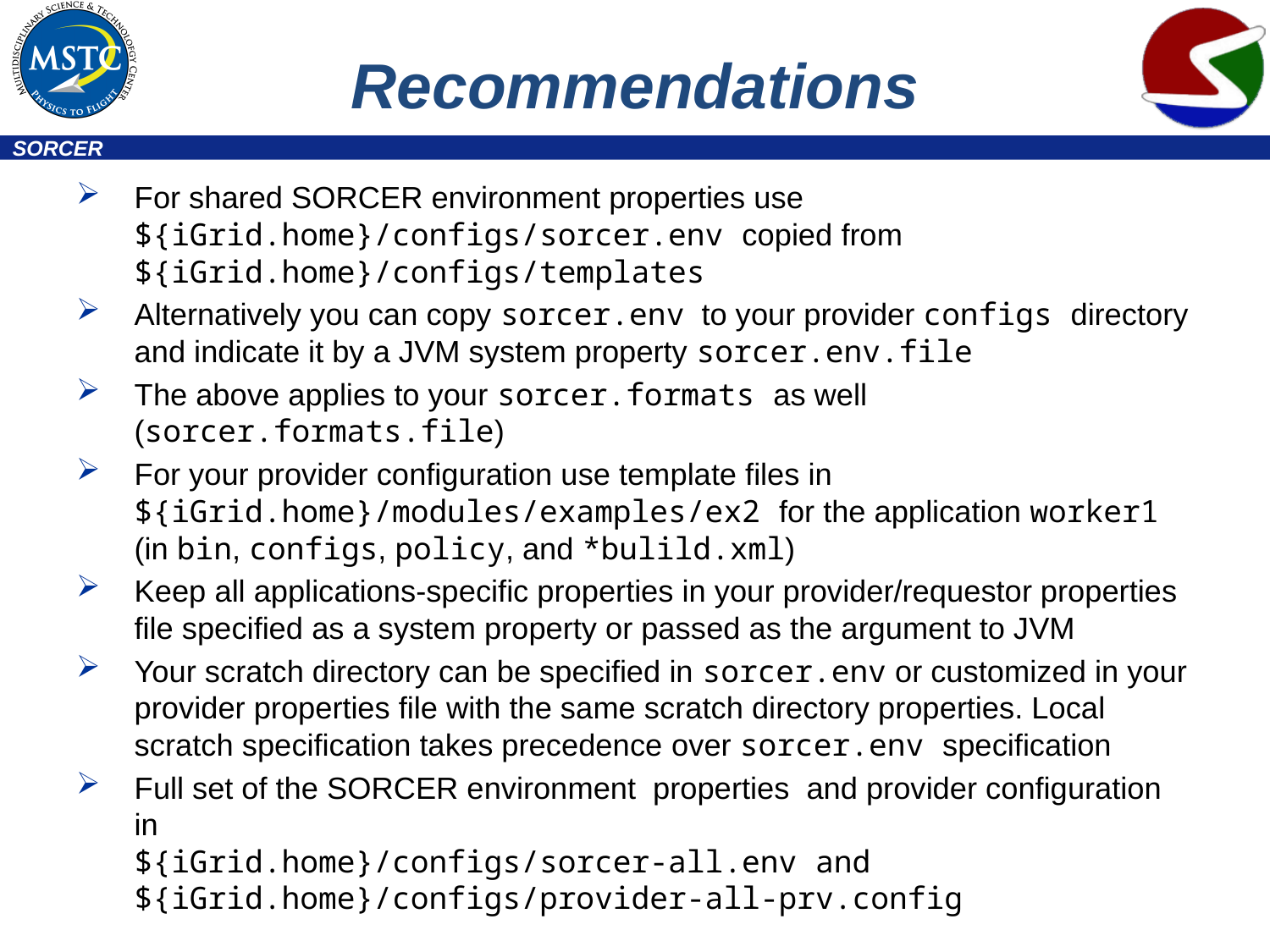

# Recommendations
For shared SORCER environment properties use
${iGrid.home}/configs/sorcer.env copied from ${iGrid.home}/configs/templates
Alternatively you can copy sorcer.env  to your provider configs directory and indicate it by a JVM system property sorcer.env.file
The above applies to your sorcer.formats as well (sorcer.formats.file)
For your provider configuration use template files in ${iGrid.home}/modules/examples/ex2 for the application worker1 (in bin, configs, policy, and *bulild.xml)
Keep all applications-specific properties in your provider/requestor properties file specified as a system property or passed as the argument to JVM
Your scratch directory can be specified in sorcer.env or customized in your provider properties file with the same scratch directory properties. Local scratch specification takes precedence over sorcer.env specification
Full set of the SORCER environment  properties  and provider configuration in
${iGrid.home}/configs/sorcer-all.env and
${iGrid.home}/configs/provider-all-prv.config